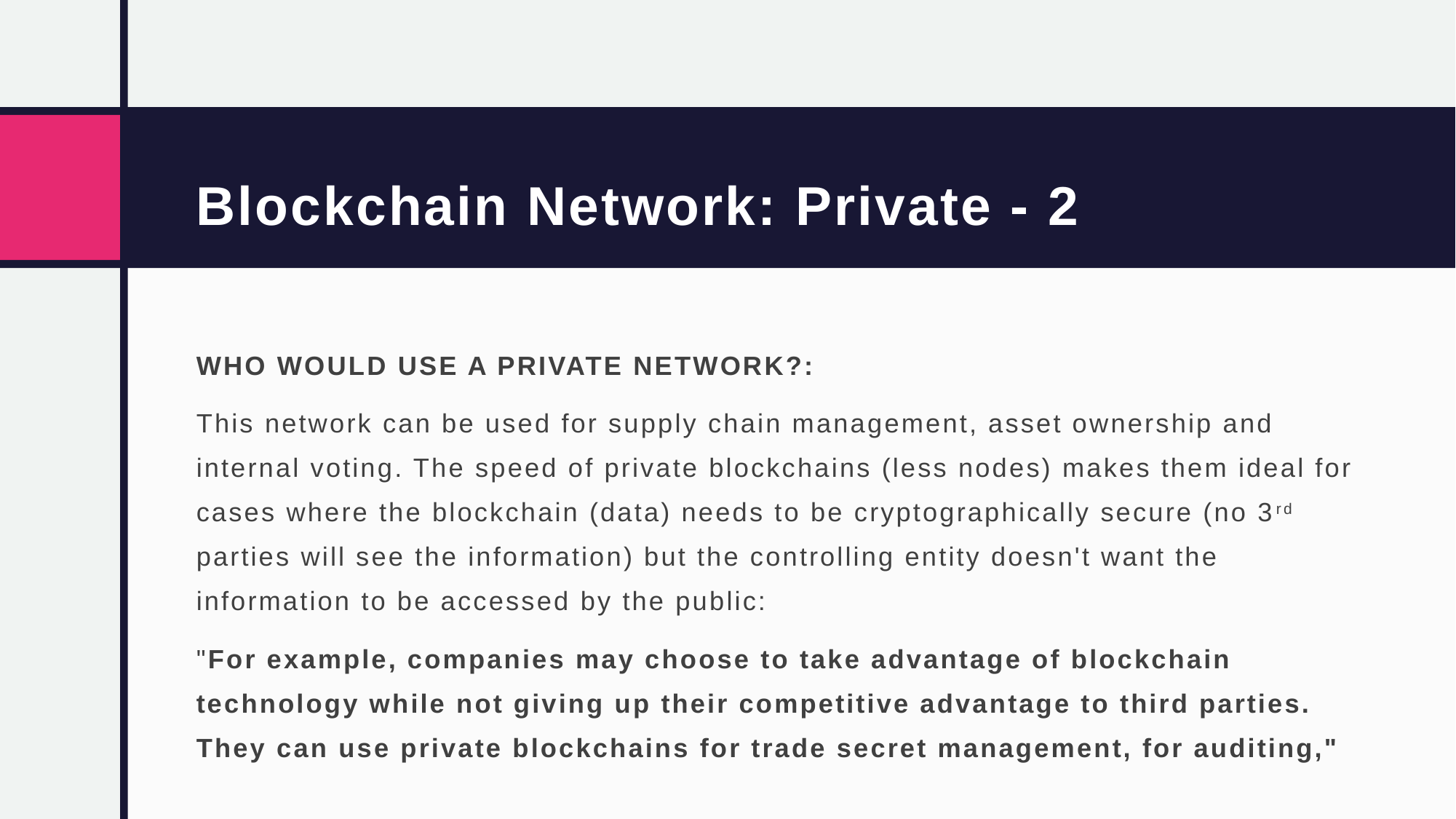

# Blockchain Network: Private - 2

WHO WOULD USE A PRIVATE NETWORK?:
This network can be used for supply chain management, asset ownership and internal voting. The speed of private blockchains (less nodes) makes them ideal for cases where the blockchain (data) needs to be cryptographically secure (no 3rd parties will see the information) but the controlling entity doesn't want the information to be accessed by the public:
"For example, companies may choose to take advantage of blockchain technology while not giving up their competitive advantage to third parties. They can use private blockchains for trade secret management, for auditing,"